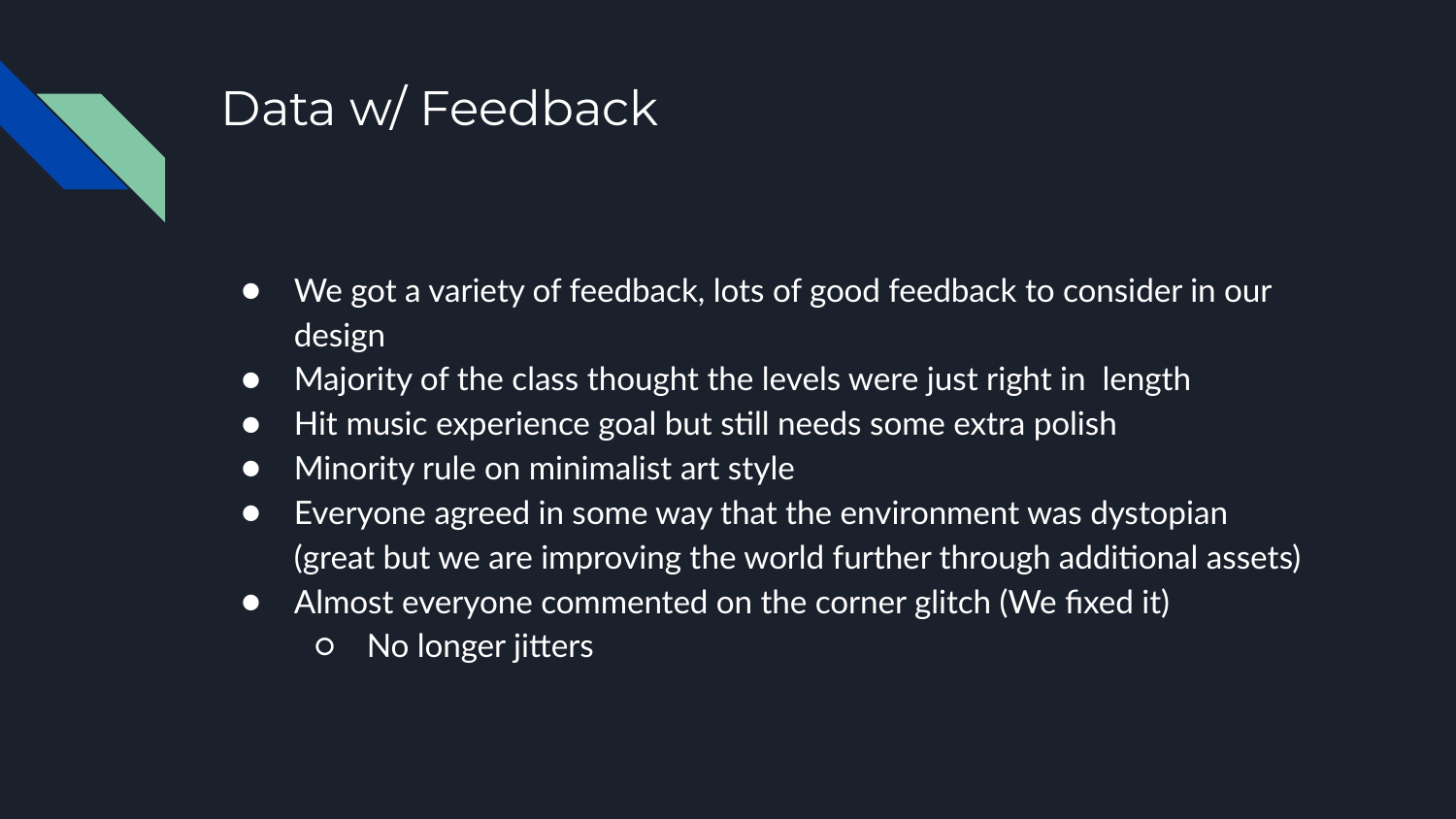

# Data w/ Feedback
We got a variety of feedback, lots of good feedback to consider in our design
Majority of the class thought the levels were just right in  length
Hit music experience goal but still needs some extra polish
Minority rule on minimalist art style
Everyone agreed in some way that the environment was dystopian (great but we are improving the world further through additional assets)
Almost everyone commented on the corner glitch (We fixed it)
No longer jitters